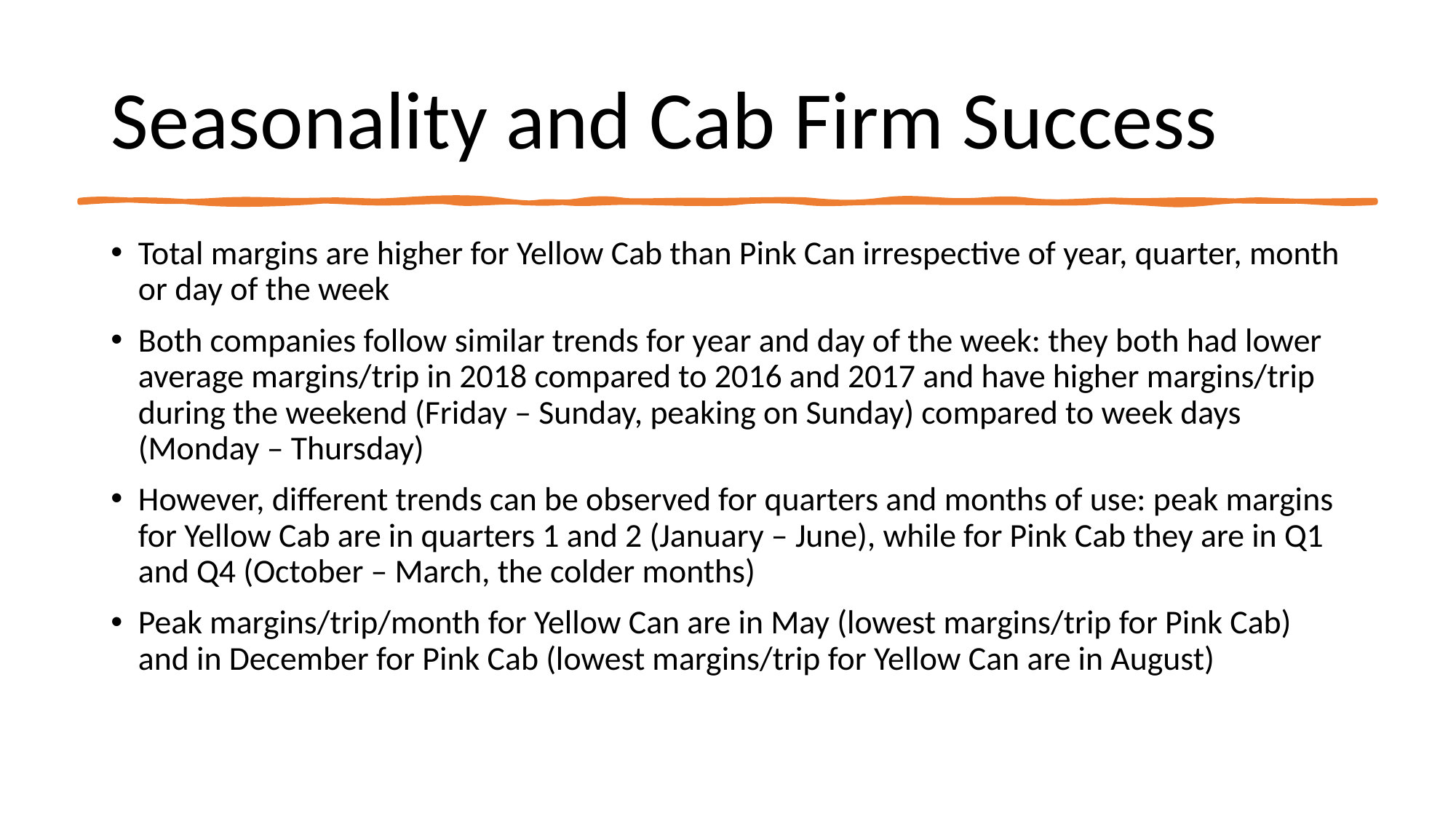

# Seasonality and Cab Firm Success

Total margins are higher for Yellow Cab than Pink Can irrespective of year, quarter, month or day of the week
Both companies follow similar trends for year and day of the week: they both had lower average margins/trip in 2018 compared to 2016 and 2017 and have higher margins/trip during the weekend (Friday – Sunday, peaking on Sunday) compared to week days (Monday – Thursday)
However, different trends can be observed for quarters and months of use: peak margins for Yellow Cab are in quarters 1 and 2 (January – June), while for Pink Cab they are in Q1 and Q4 (October – March, the colder months)
Peak margins/trip/month for Yellow Can are in May (lowest margins/trip for Pink Cab) and in December for Pink Cab (lowest margins/trip for Yellow Can are in August)